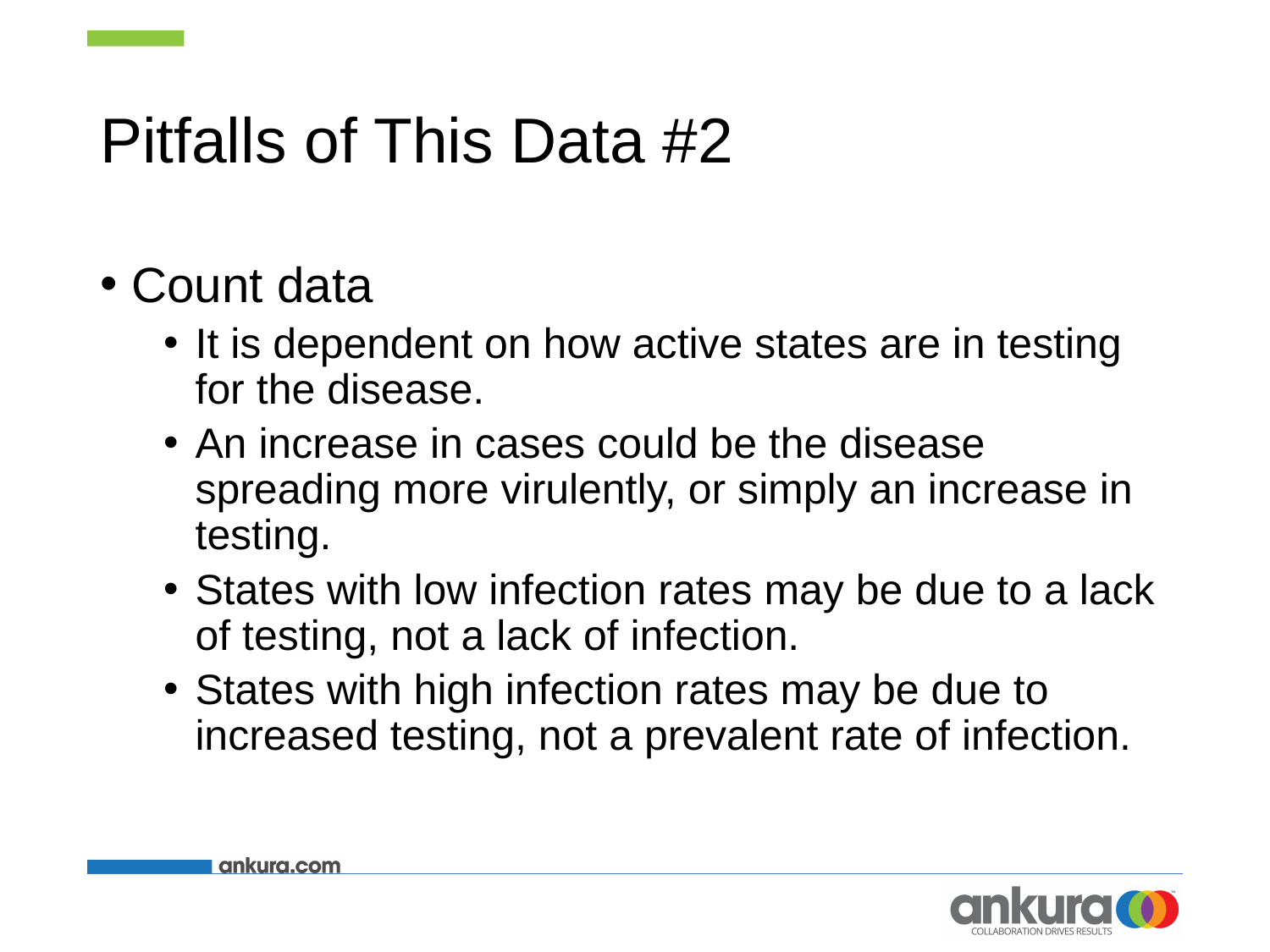

# Pitfalls of This Data #2
Count data
It is dependent on how active states are in testing for the disease.
An increase in cases could be the disease spreading more virulently, or simply an increase in testing.
States with low infection rates may be due to a lack of testing, not a lack of infection.
States with high infection rates may be due to increased testing, not a prevalent rate of infection.